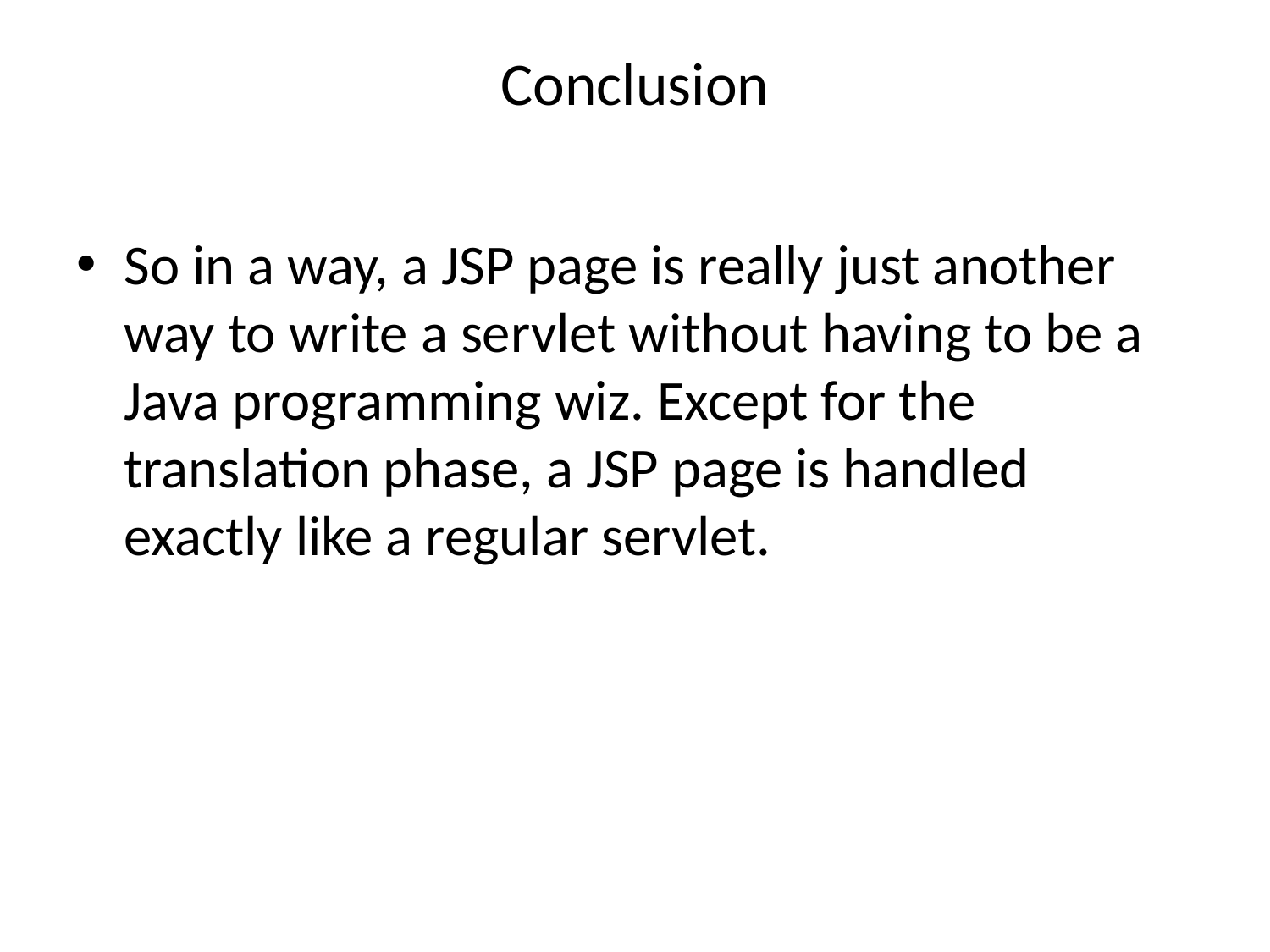

# Conclusion
So in a way, a JSP page is really just another way to write a servlet without having to be a Java programming wiz. Except for the translation phase, a JSP page is handled exactly like a regular servlet.